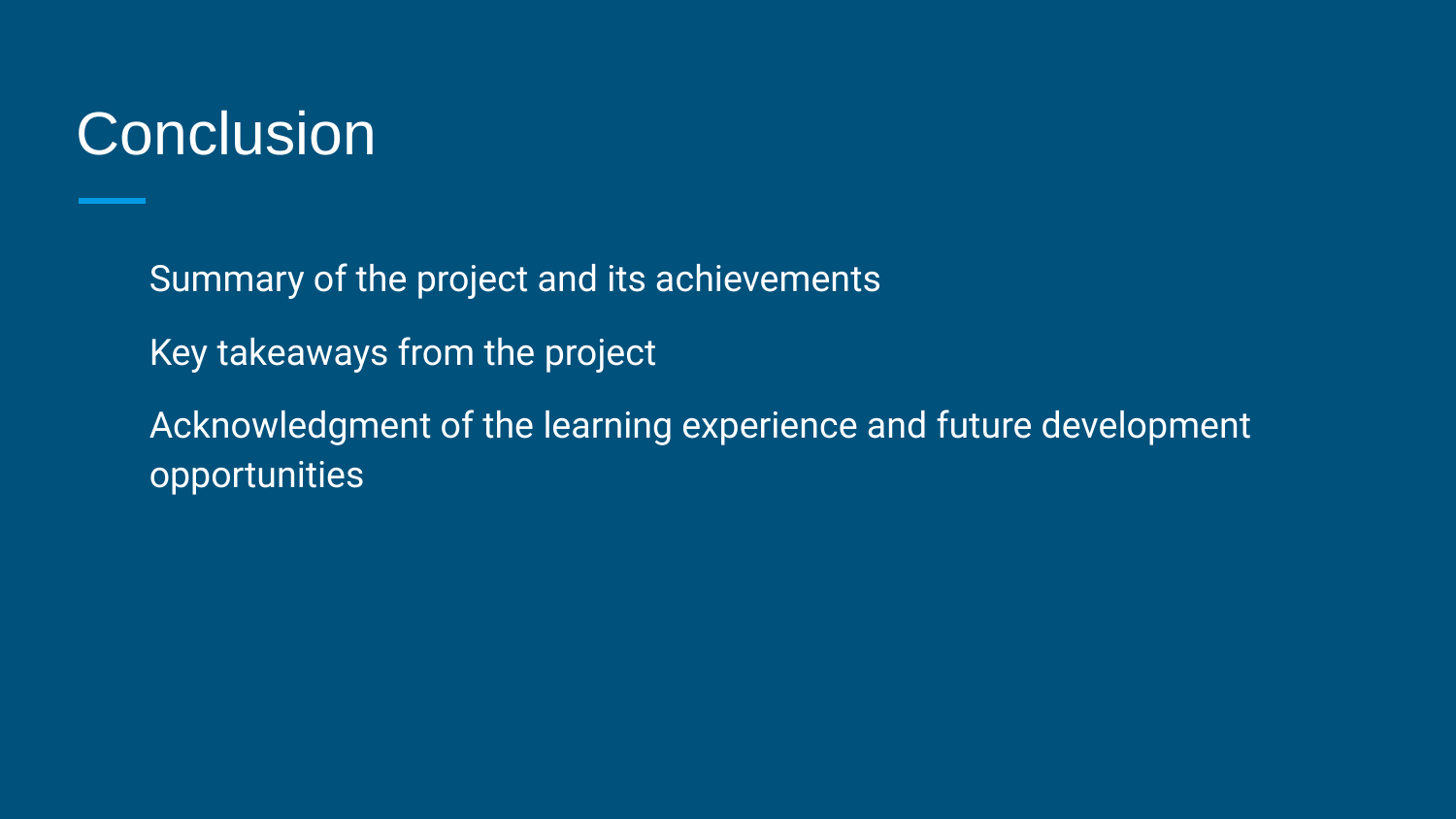

# Conclusion
Summary of the project and its achievements
Key takeaways from the project
Acknowledgment of the learning experience and future development opportunities